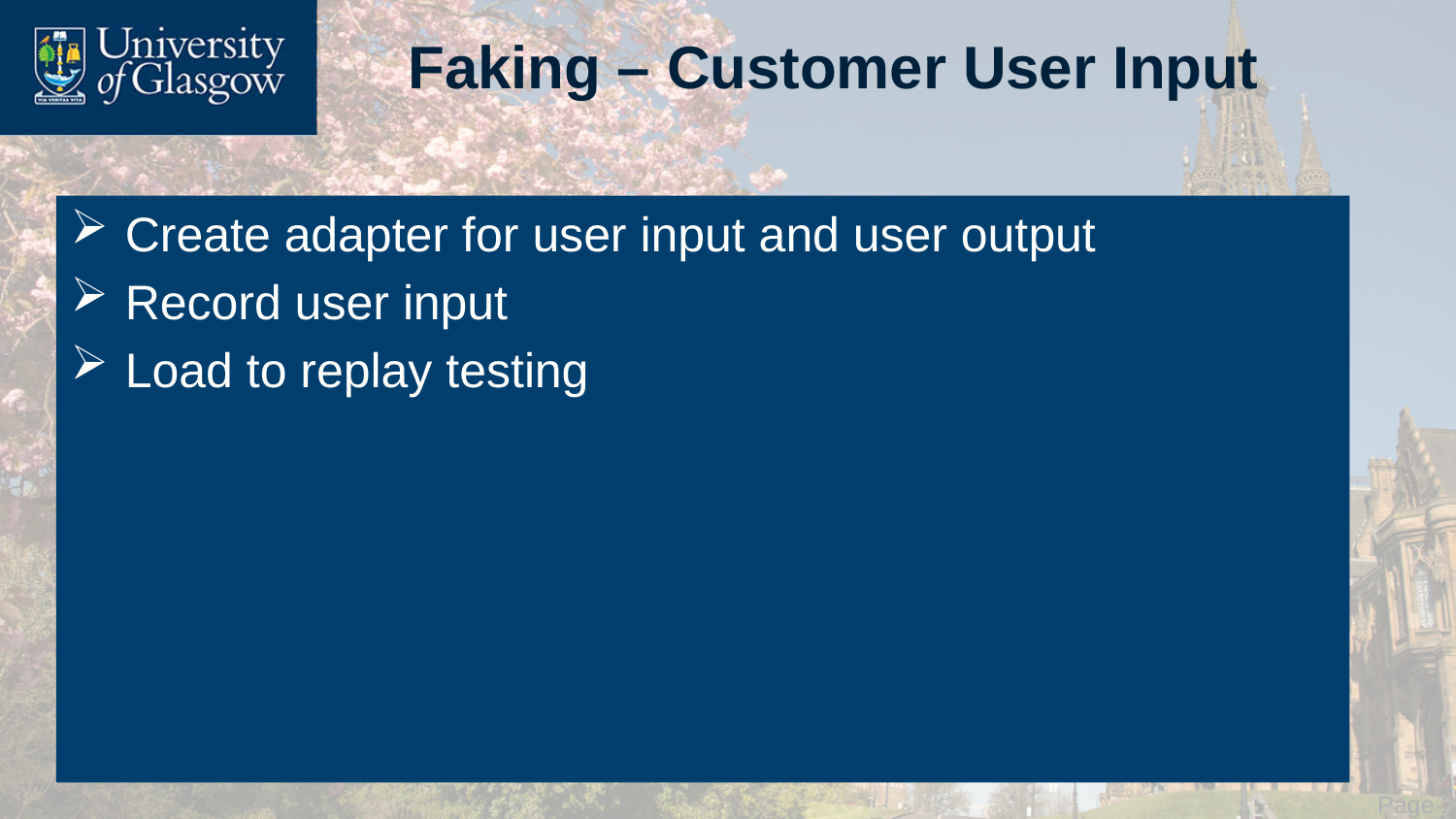

# Faking – Customer User Input
Create adapter for user input and user output
Record user input
Load to replay testing

 Page 29